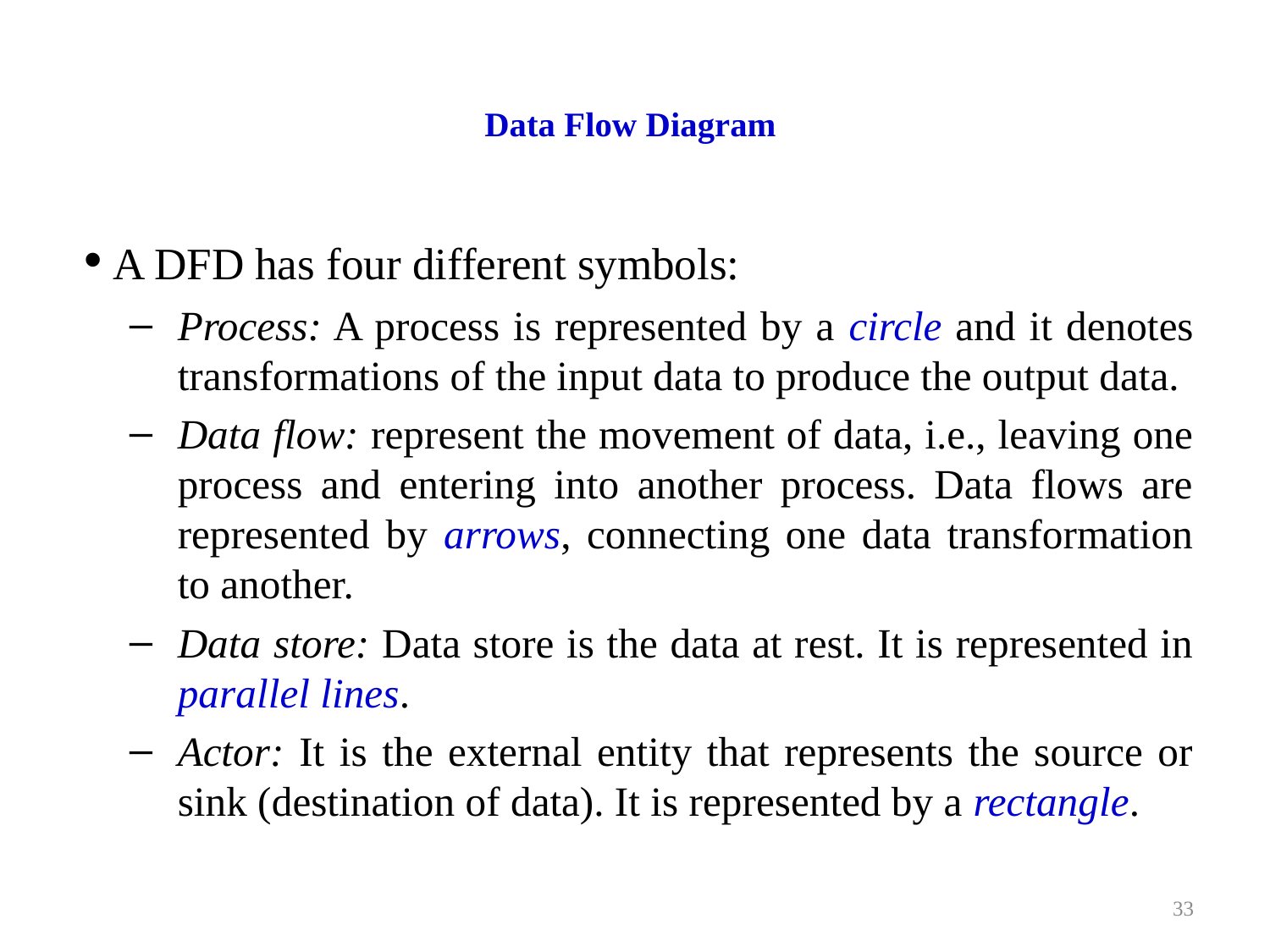

# Data Flow Diagram
 A DFD has four different symbols:
Process: A process is represented by a circle and it denotes transformations of the input data to produce the output data.
Data flow: represent the movement of data, i.e., leaving one process and entering into another process. Data flows are represented by arrows, connecting one data transformation to another.
Data store: Data store is the data at rest. It is represented in parallel lines.
Actor: It is the external entity that represents the source or sink (destination of data). It is represented by a rectangle.

33